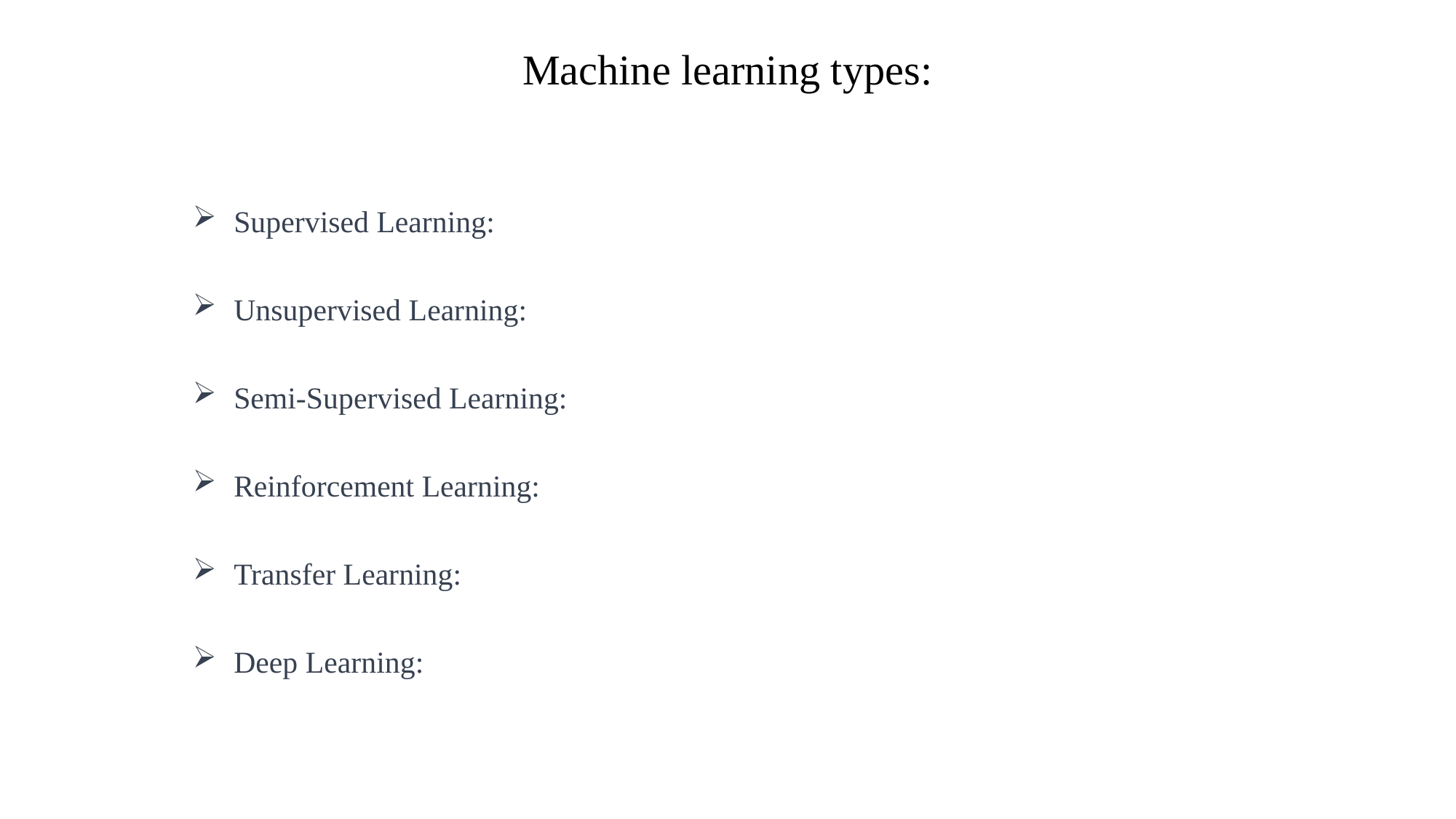

# Machine learning types:
Supervised Learning:
Unsupervised Learning:
Semi-Supervised Learning:
Reinforcement Learning:
Transfer Learning:
Deep Learning: